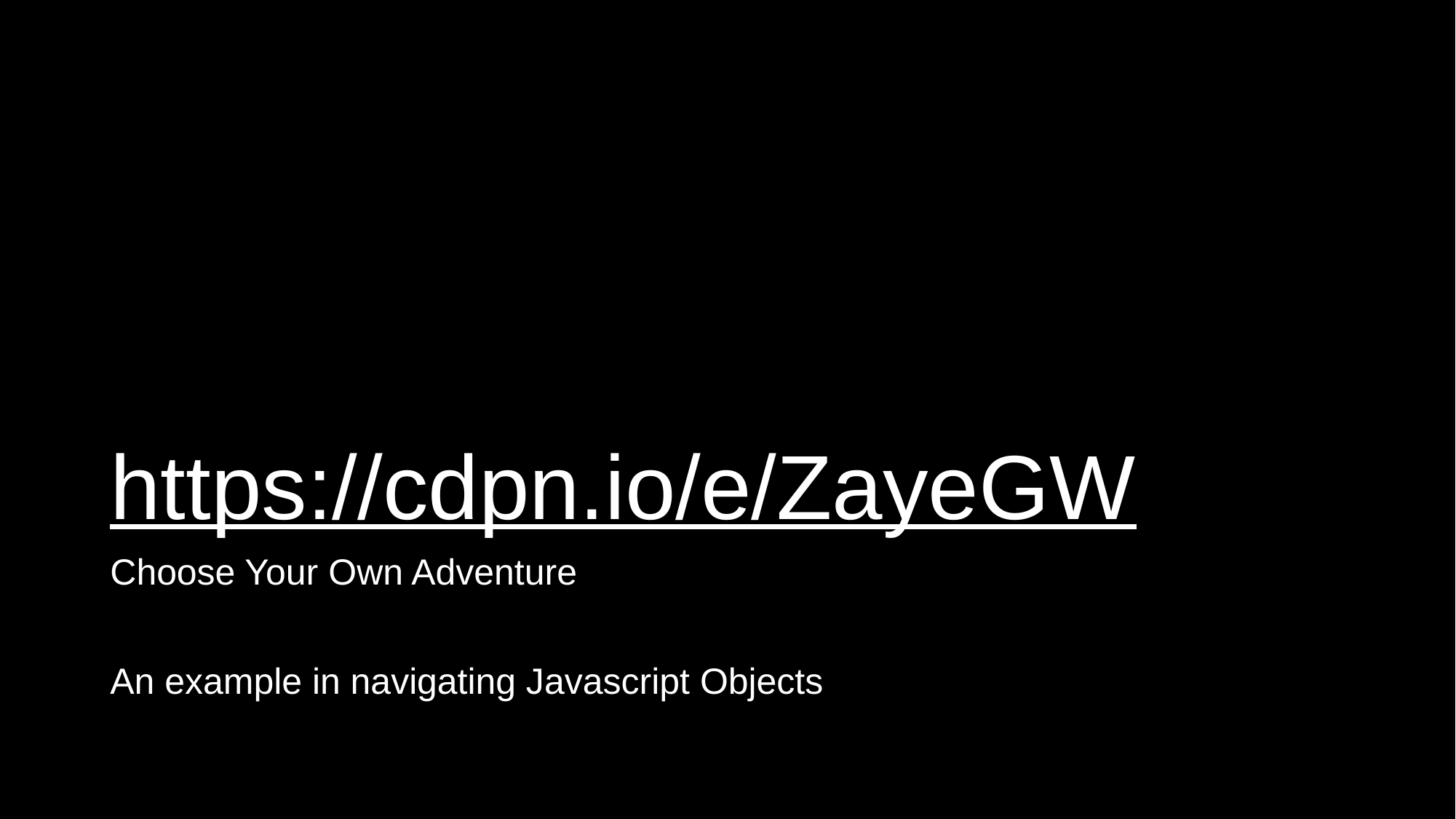

# https://cdpn.io/e/ZayeGW
Choose Your Own Adventure

An example in navigating Javascript Objects